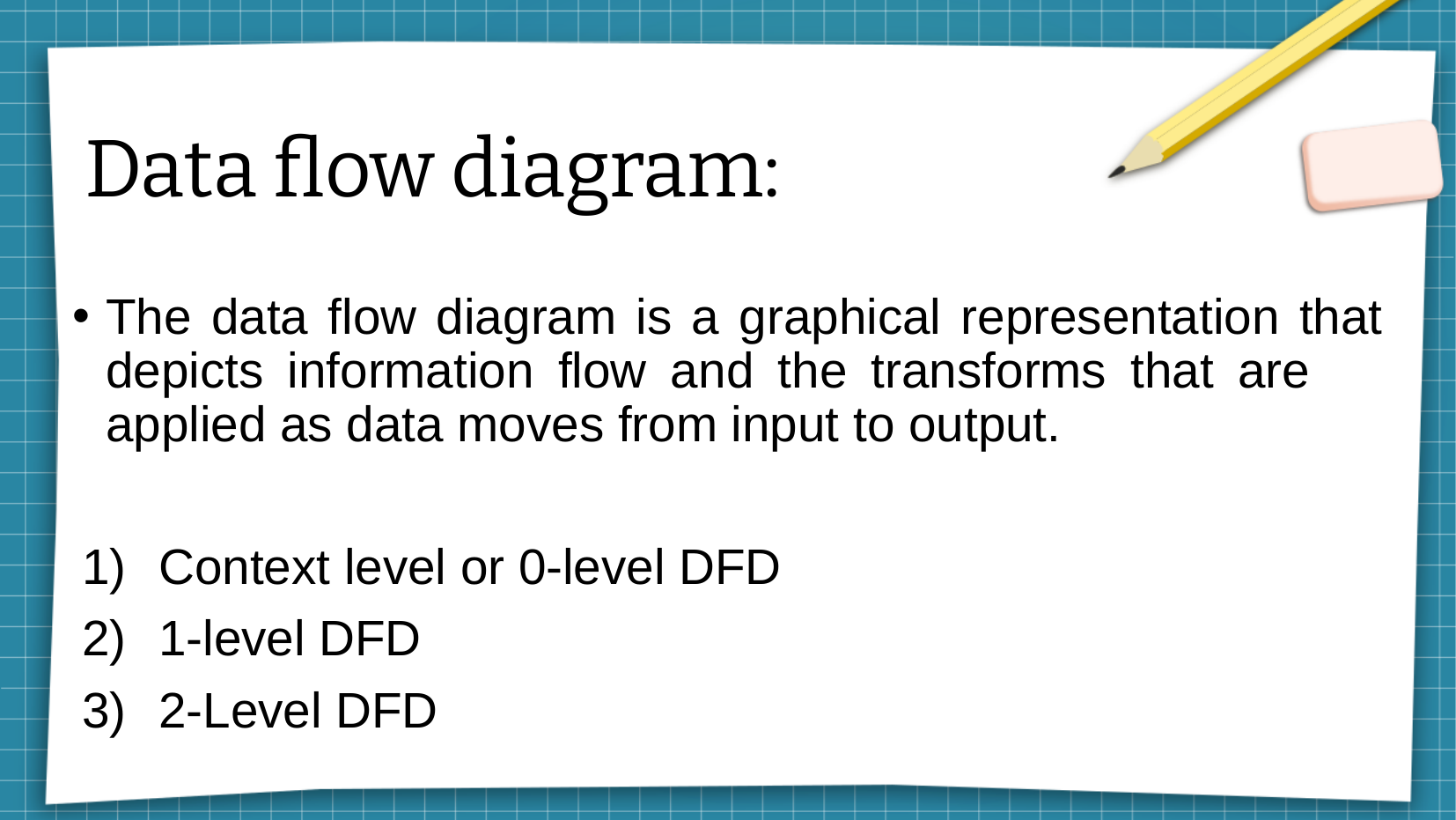

# Data flow diagram:
The data flow diagram is a graphical representation that depicts information flow and the transforms that are    applied as data moves from input to output.

Context level or 0-level DFD
1-level DFD
2-Level DFD